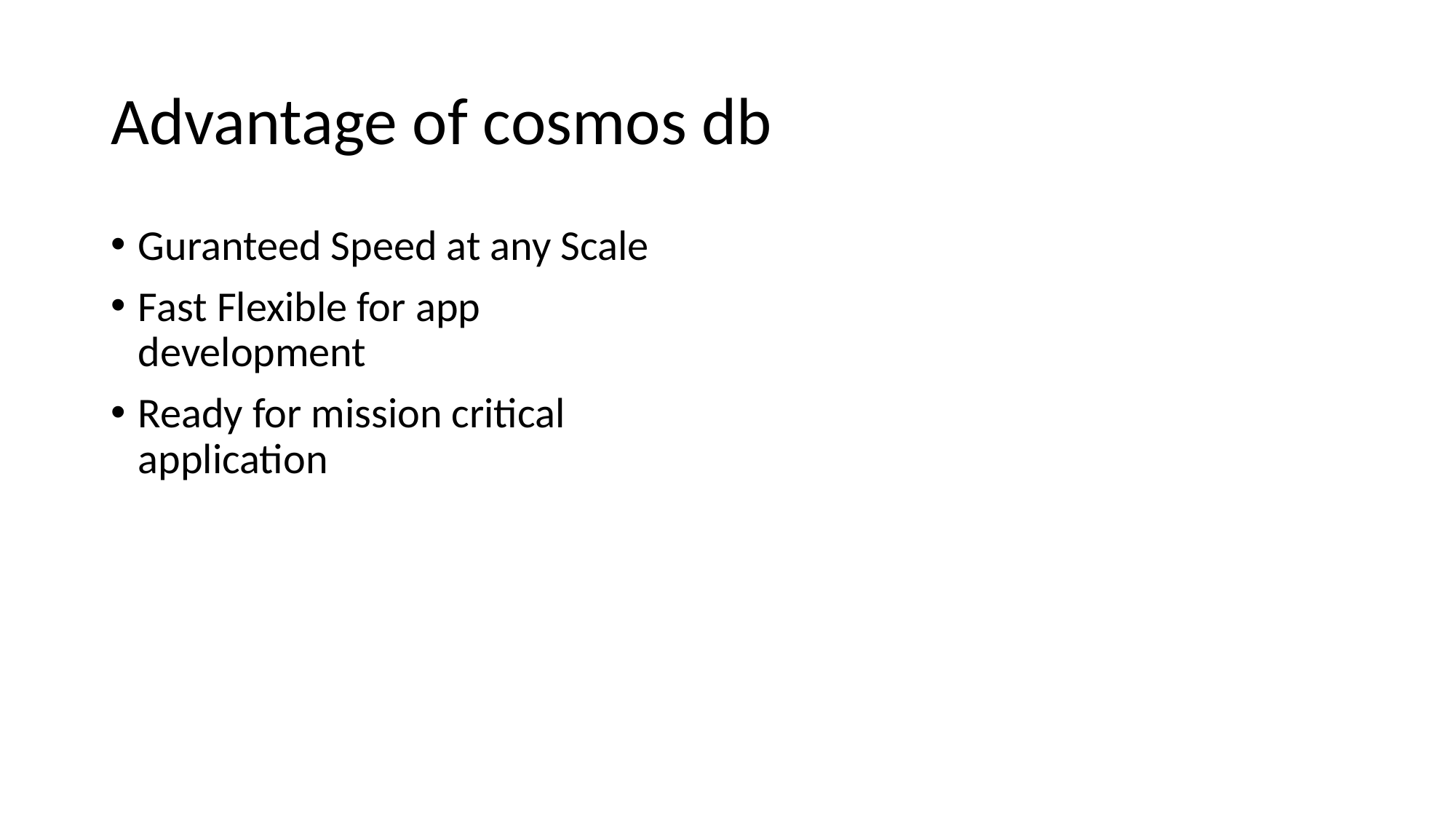

# Advantage of cosmos db
Guranteed Speed at any Scale
Fast Flexible for app development
Ready for mission critical application